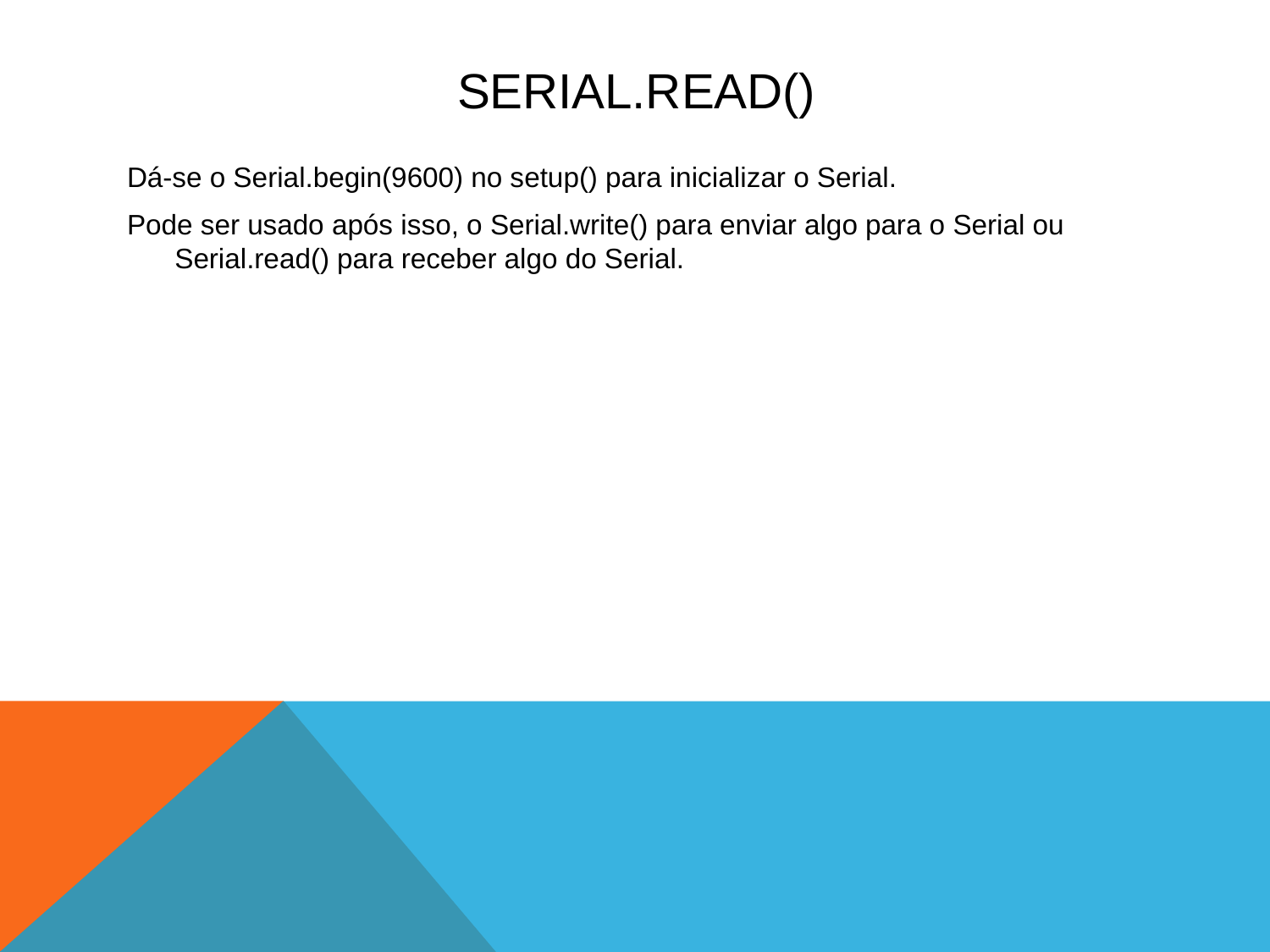

# Serial.read()
Dá-se o Serial.begin(9600) no setup() para inicializar o Serial.
Pode ser usado após isso, o Serial.write() para enviar algo para o Serial ou Serial.read() para receber algo do Serial.